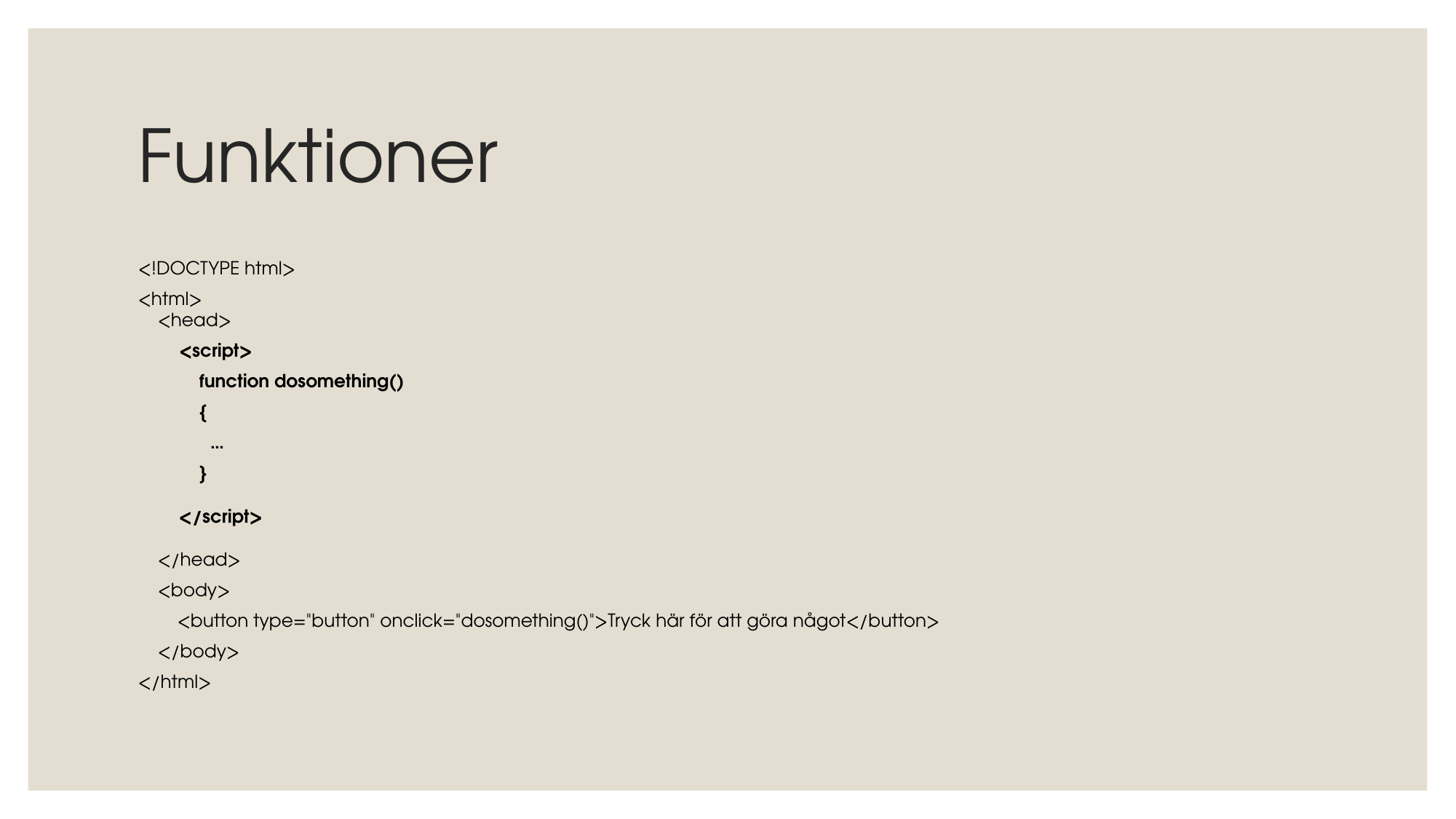

# Funktioner
<!DOCTYPE html>
<html>
    <head>
        <script>
            function dosomething()
            {
	…
            }
   
        </script>
    </head>
    <body>
        <button type="button" onclick="dosomething()">Tryck här för att göra något</button>
    </body>
</html>